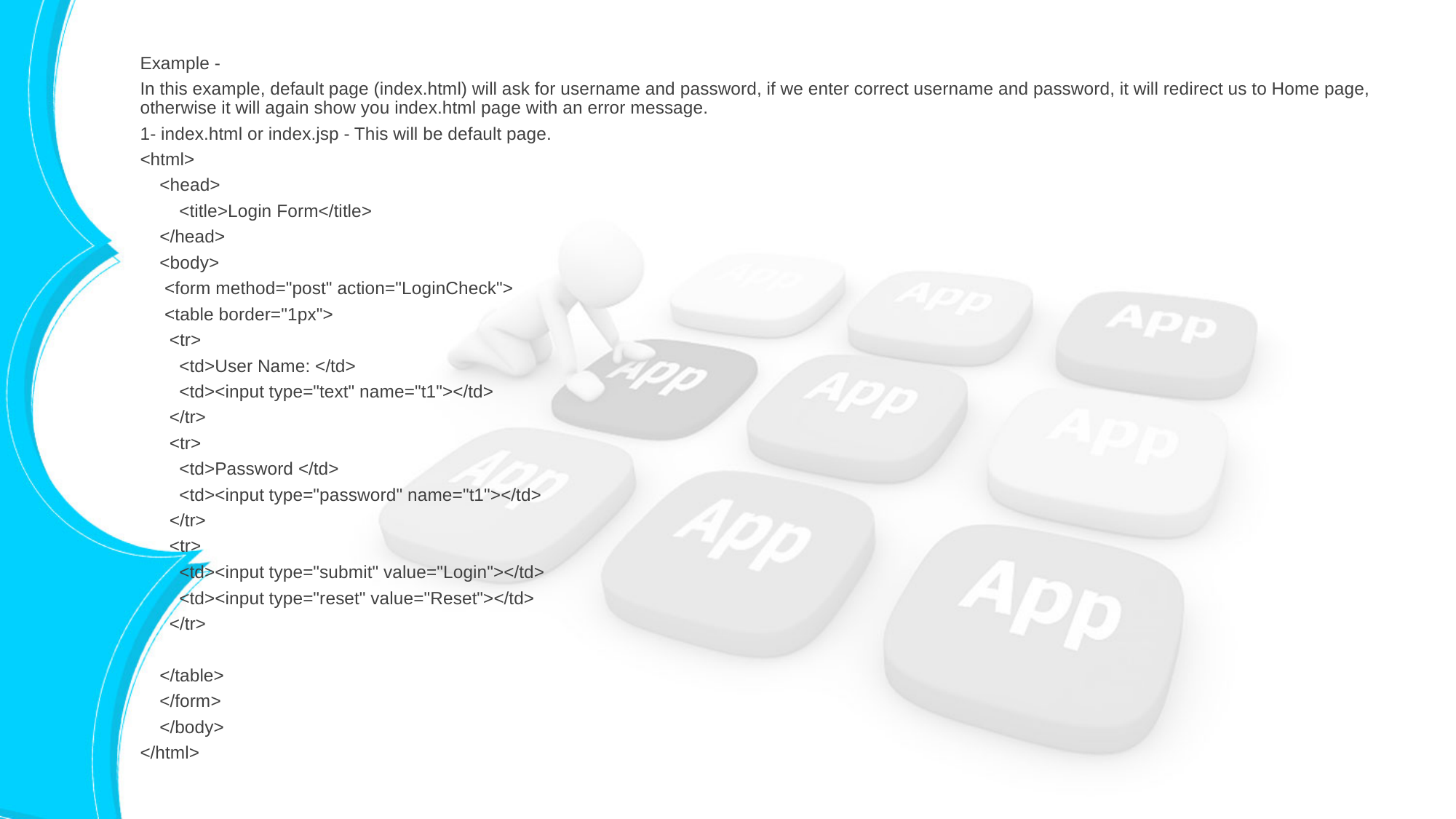

Example -
In this example, default page (index.html) will ask for username and password, if we enter correct username and password, it will redirect us to Home page, otherwise it will again show you index.html page with an error message.
1- index.html or index.jsp - This will be default page.
<html>
    <head>
        <title>Login Form</title>
    </head>
    <body>
     <form method="post" action="LoginCheck">
     <table border="1px">
      <tr>
        <td>User Name: </td>
        <td><input type="text" name="t1"></td>
      </tr>
      <tr>
        <td>Password </td>
        <td><input type="password" name="t1"></td>
      </tr>
      <tr>
        <td><input type="submit" value="Login"></td>
        <td><input type="reset" value="Reset"></td>
      </tr>

    </table>
    </form>
    </body>
</html>